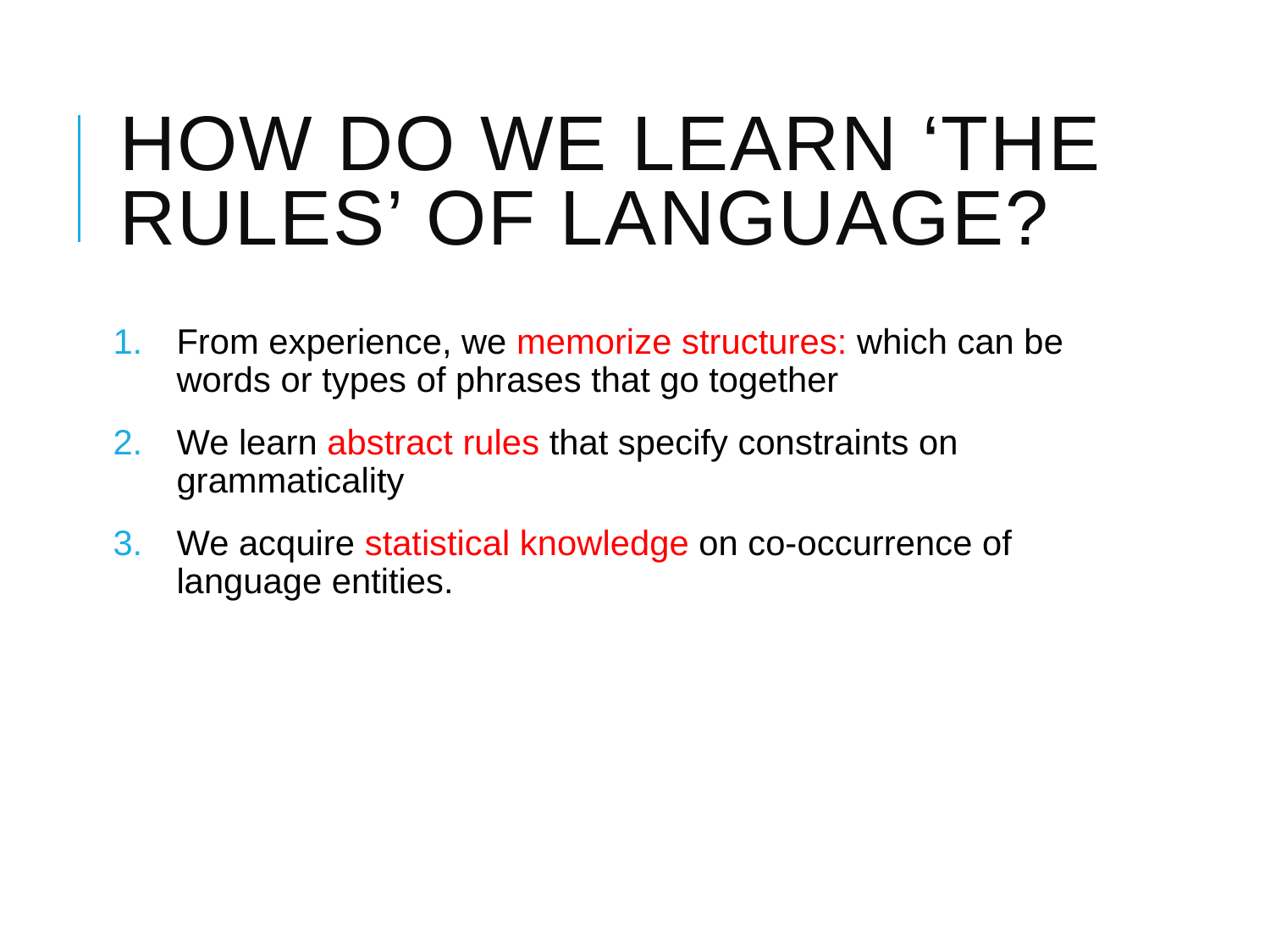

# How do we learn ‘the rules’ of language?
From experience, we memorize structures: which can be words or types of phrases that go together
We learn abstract rules that specify constraints on grammaticality
We acquire statistical knowledge on co-occurrence of language entities.